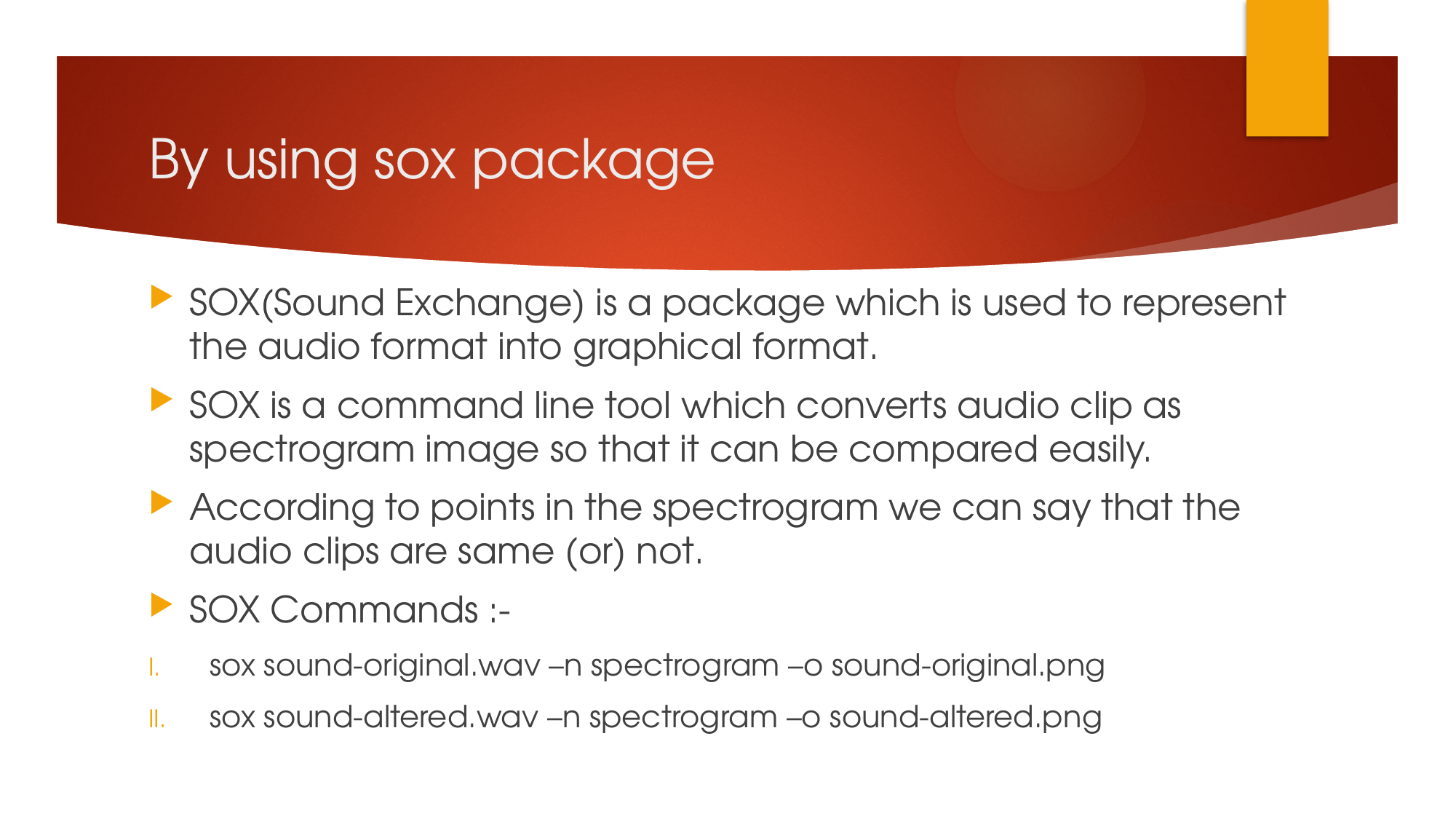

# By using sox package
SOX(Sound Exchange) is a package which is used to represent the audio format into graphical format.
SOX is a command line tool which converts audio clip as spectrogram image so that it can be compared easily.
According to points in the spectrogram we can say that the audio clips are same (or) not.
SOX Commands :-
sox sound-original.wav –n spectrogram –o sound-original.png
sox sound-altered.wav –n spectrogram –o sound-altered.png